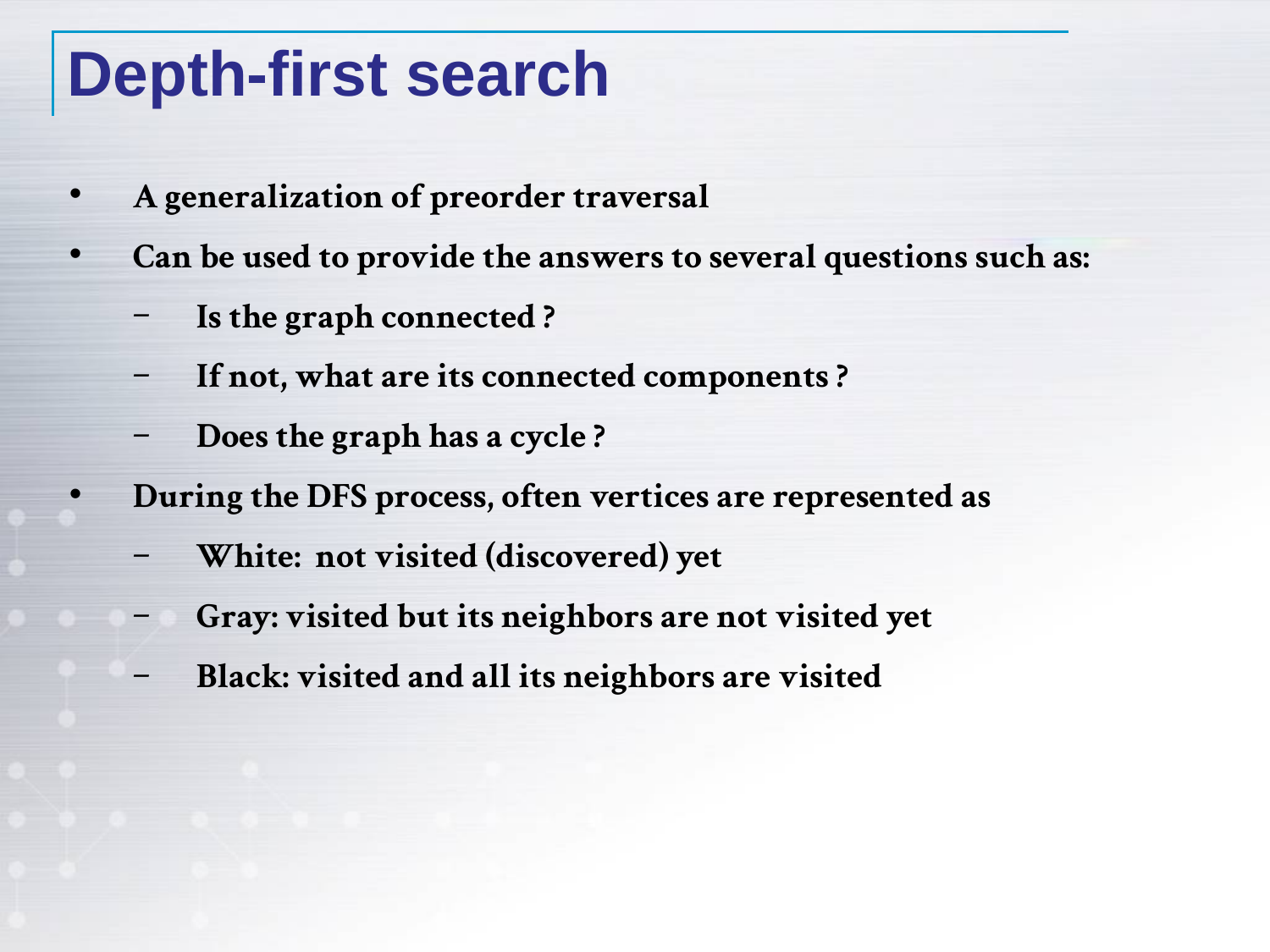

Depth-first search
A generalization of preorder traversal
Can be used to provide the answers to several questions such as:
Is the graph connected ?
If not, what are its connected components ?
Does the graph has a cycle ?
During the DFS process, often vertices are represented as
White:  not visited (discovered) yet
Gray: visited but its neighbors are not visited yet
Black: visited and all its neighbors are visited

9